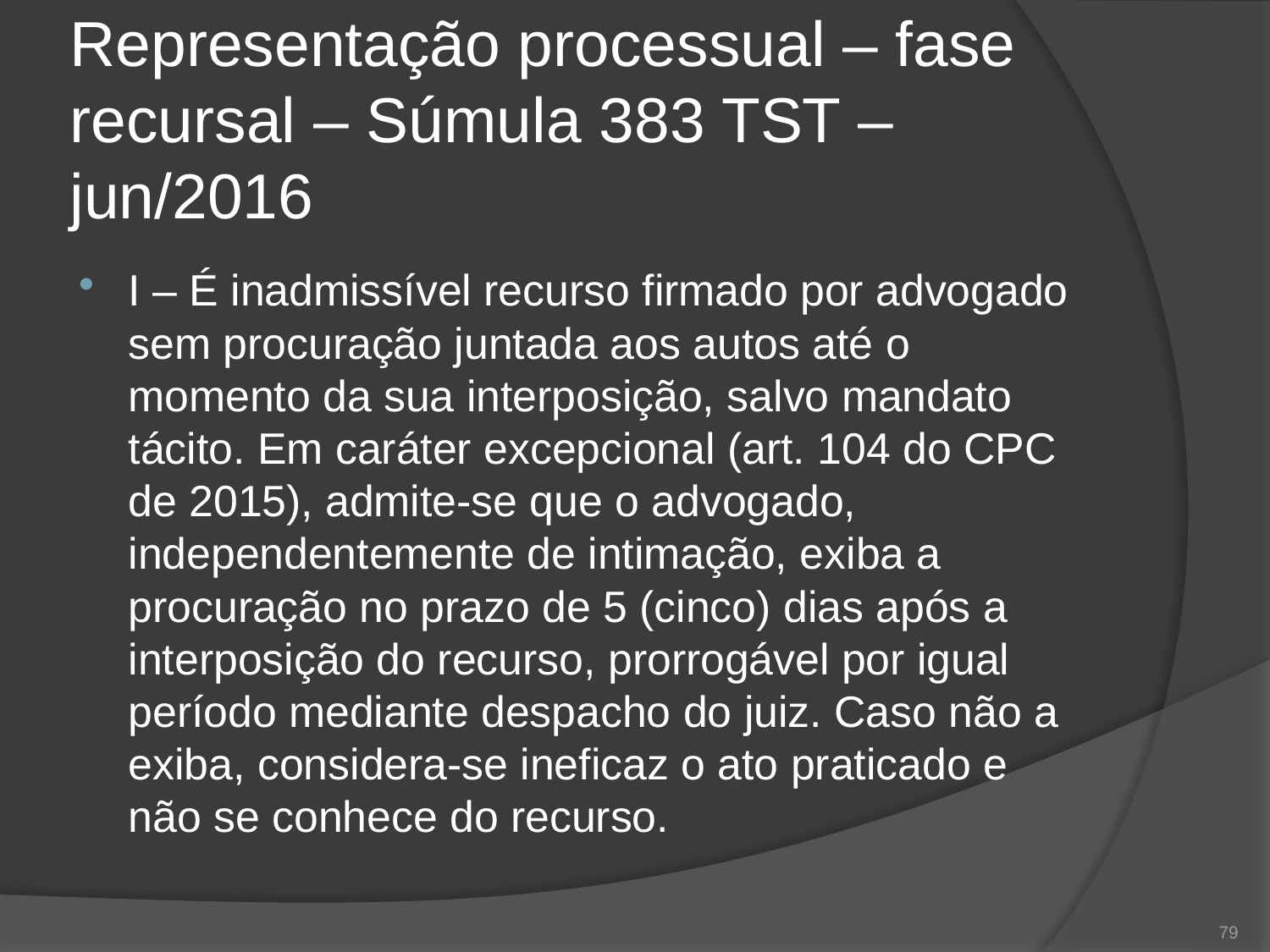

# Representação processual – fase recursal – Súmula 383 TST – jun/2016
I – É inadmissível recurso firmado por advogado sem procuração juntada aos autos até o momento da sua interposição, salvo mandato tácito. Em caráter excepcional (art. 104 do CPC de 2015), admite-se que o advogado, independentemente de intimação, exiba a procuração no prazo de 5 (cinco) dias após a interposição do recurso, prorrogável por igual período mediante despacho do juiz. Caso não a exiba, considera-se ineficaz o ato praticado e não se conhece do recurso.
79